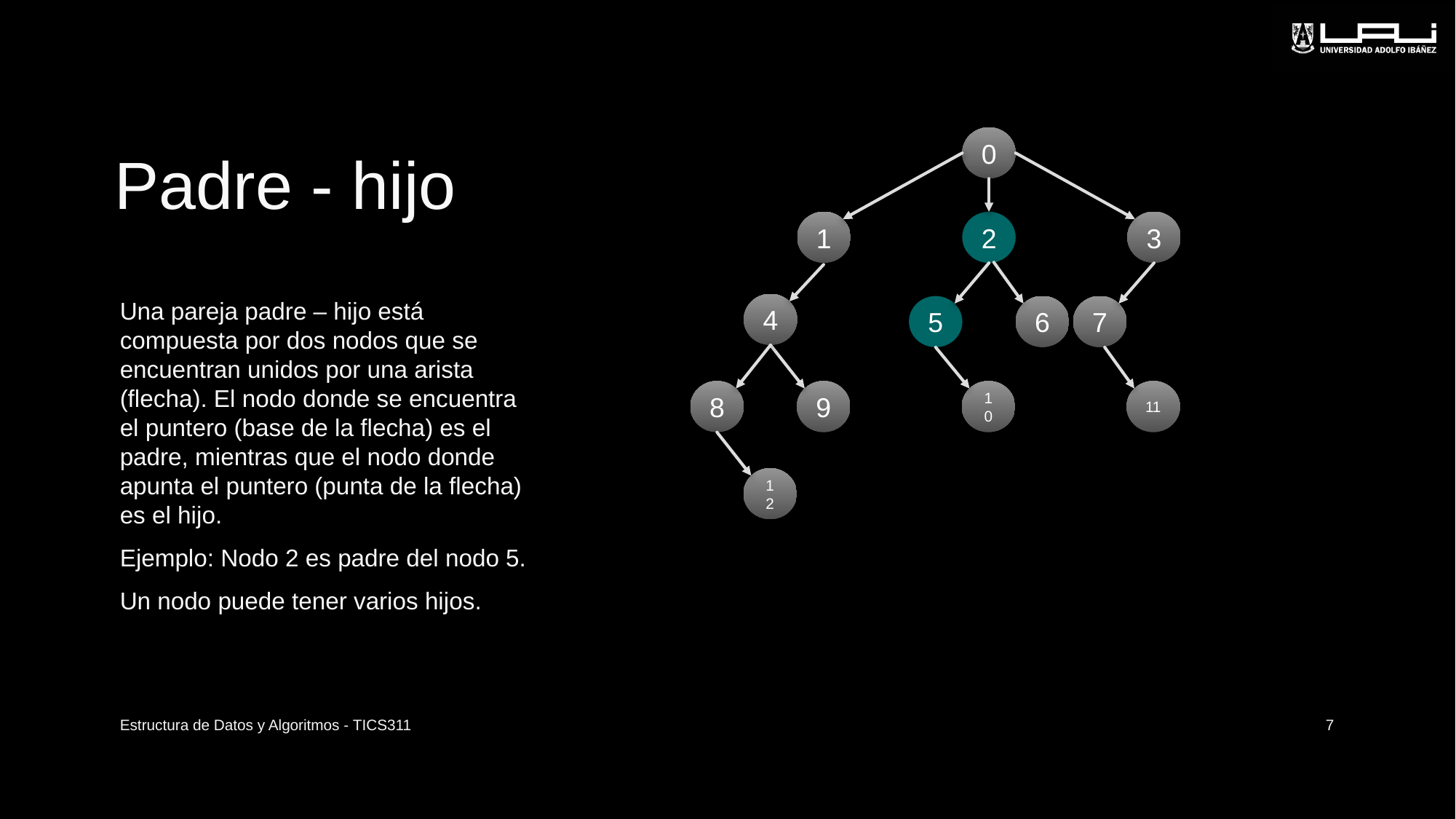

# Padre - hijo
0
1
2
3
Una pareja padre – hijo está compuesta por dos nodos que se encuentran unidos por una arista (flecha). El nodo donde se encuentra el puntero (base de la flecha) es el padre, mientras que el nodo donde apunta el puntero (punta de la flecha) es el hijo.
Ejemplo: Nodo 2 es padre del nodo 5.
Un nodo puede tener varios hijos.
4
5
6
7
8
9
10
11
12
Estructura de Datos y Algoritmos - TICS311
7